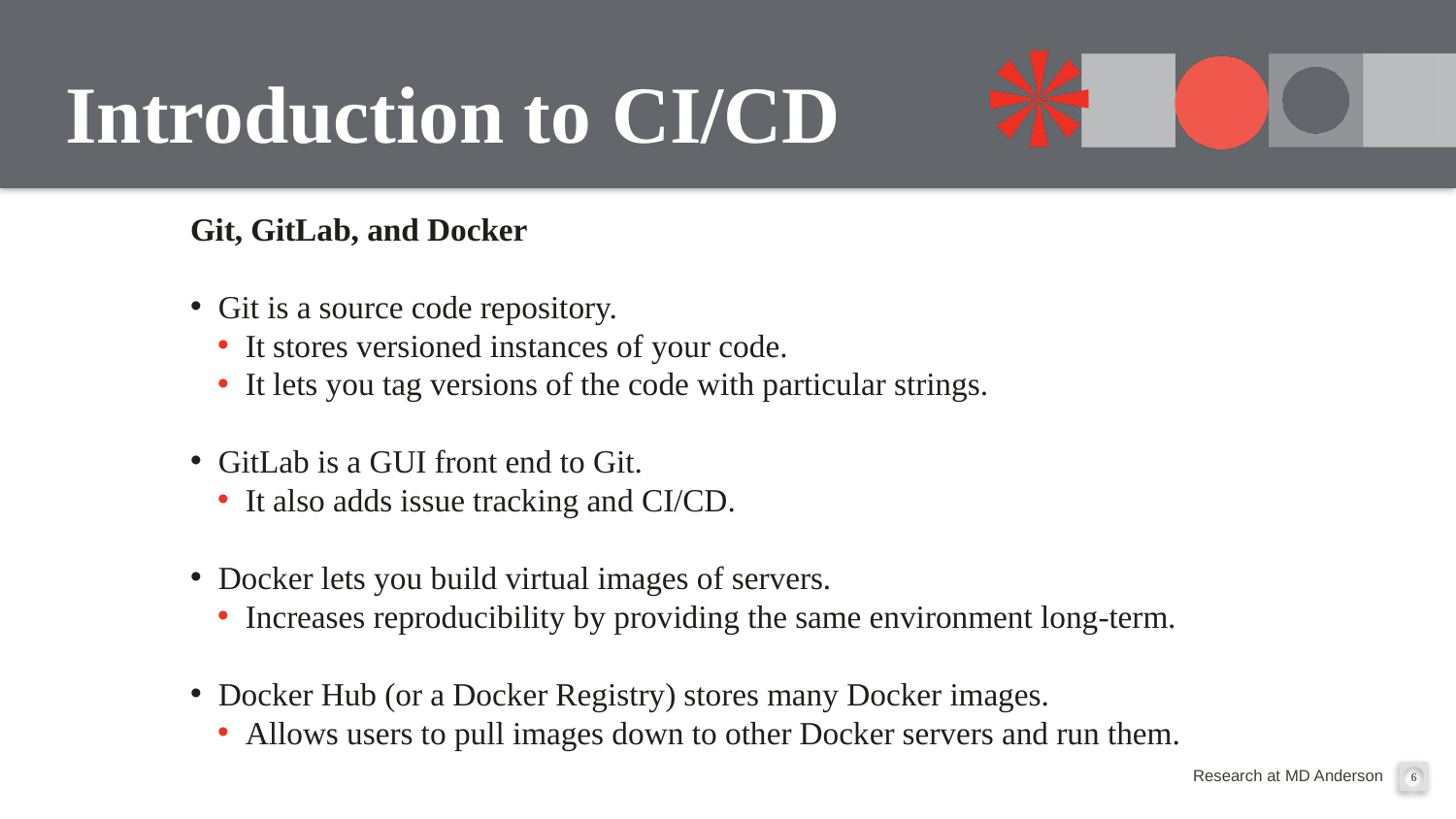

# Introduction to CI/CD
Git, GitLab, and Docker

Git is a source code repository.
It stores versioned instances of your code.
It lets you tag versions of the code with particular strings.

GitLab is a GUI front end to Git.
It also adds issue tracking and CI/CD.

Docker lets you build virtual images of servers.
Increases reproducibility by providing the same environment long-term.

Docker Hub (or a Docker Registry) stores many Docker images.
Allows users to pull images down to other Docker servers and run them.
6